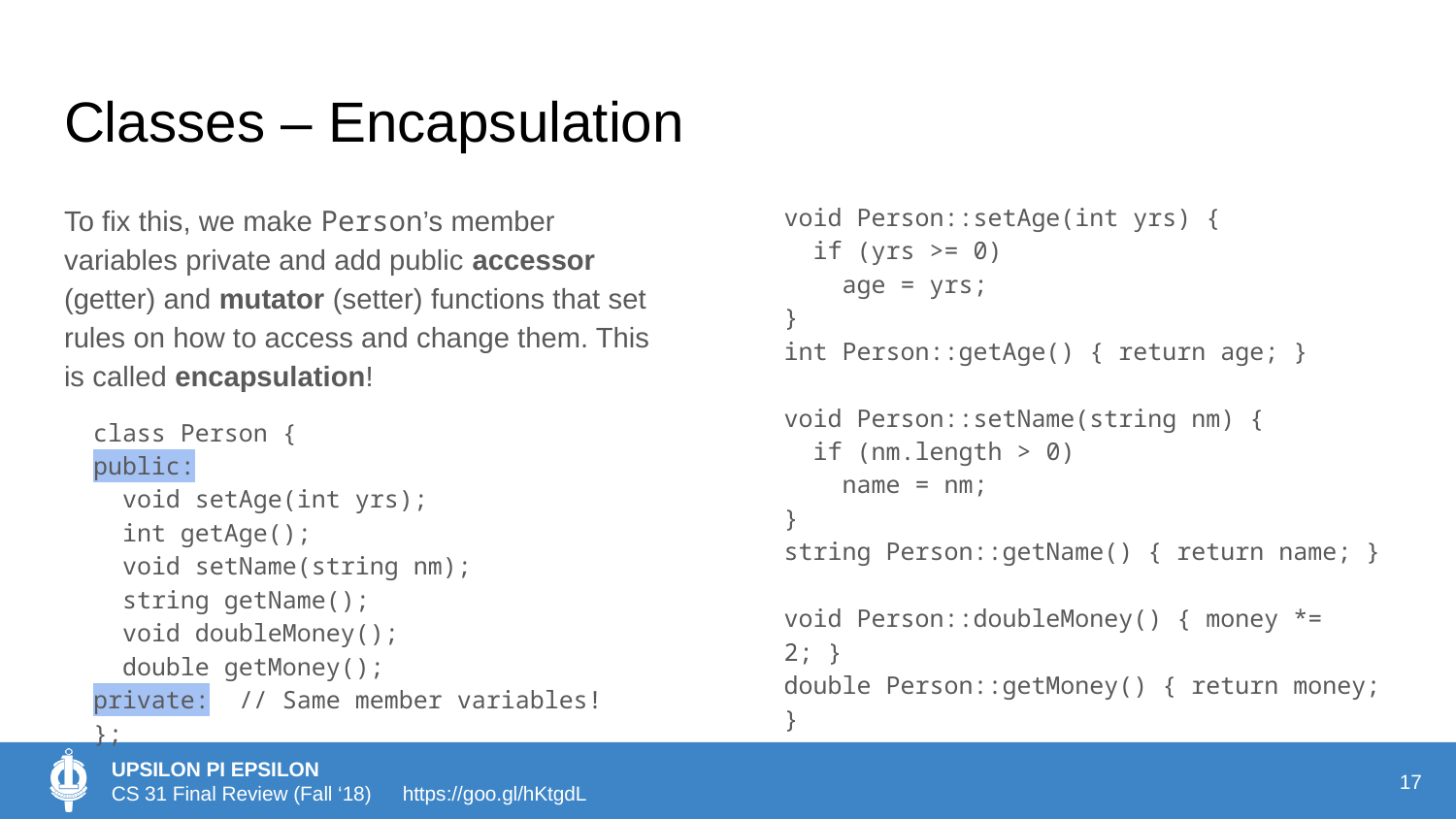

# Classes – Encapsulation
To fix this, we make Person’s member variables private and add public accessor (getter) and mutator (setter) functions that set rules on how to access and change them. This is called encapsulation!
  class Person {
  public:
    void setAge(int yrs);
    int getAge();
    void setName(string nm);
    string getName();
    void doubleMoney();
    double getMoney();
  private:  // Same member variables!
  };
void Person::setAge(int yrs) {
  if (yrs >= 0)
    age = yrs;
}
int Person::getAge() { return age; }

void Person::setName(string nm) {
  if (nm.length > 0)
    name = nm;
}
string Person::getName() { return name; }

void Person::doubleMoney() { money *= 2; }
double Person::getMoney() { return money; }
17